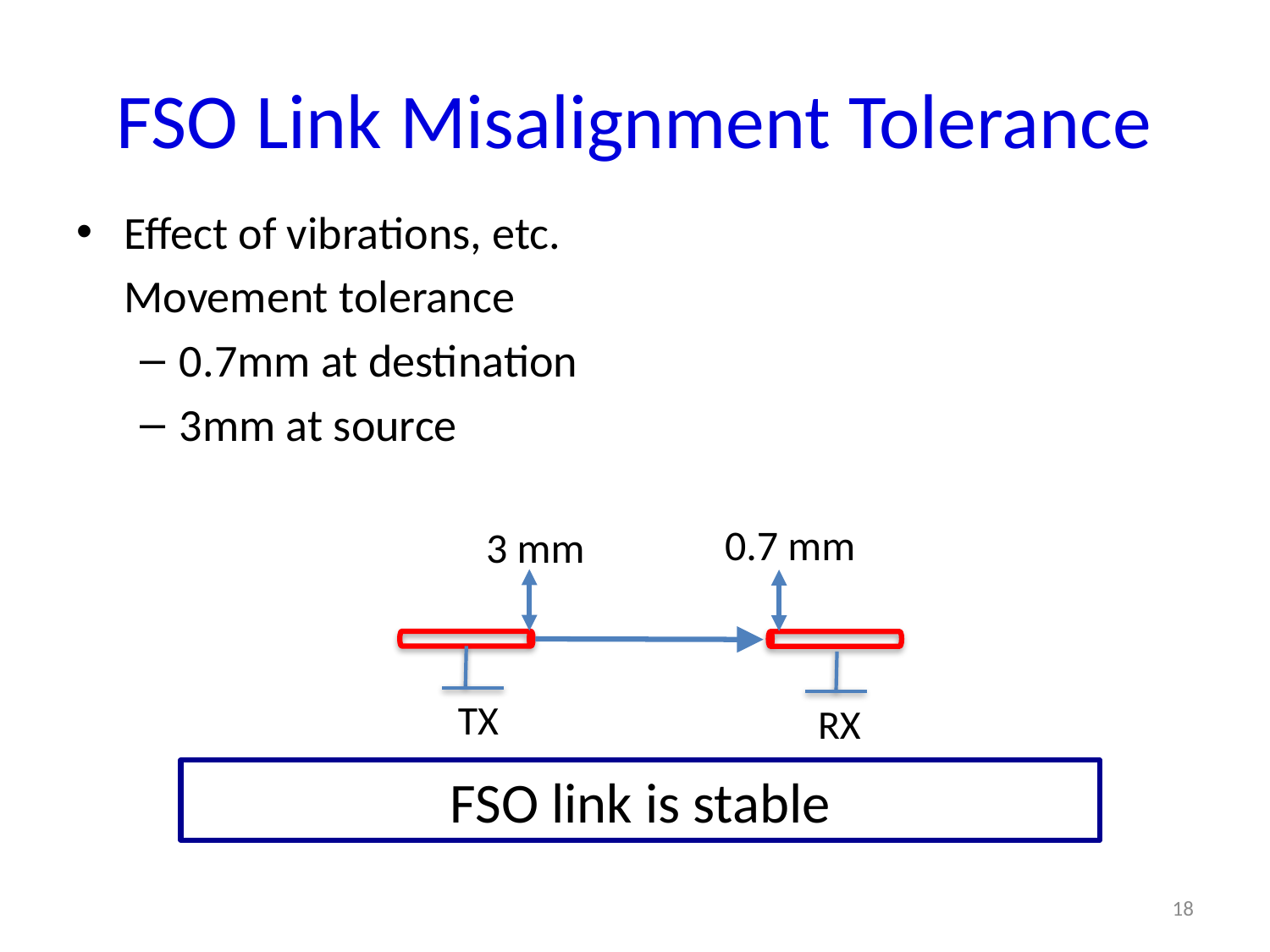

# FSO Link Misalignment Tolerance
Effect of vibrations, etc.
	Movement tolerance
0.7mm at destination
3mm at source

0.7 mm
3 mm

TX
RX
FSO link is stable
18